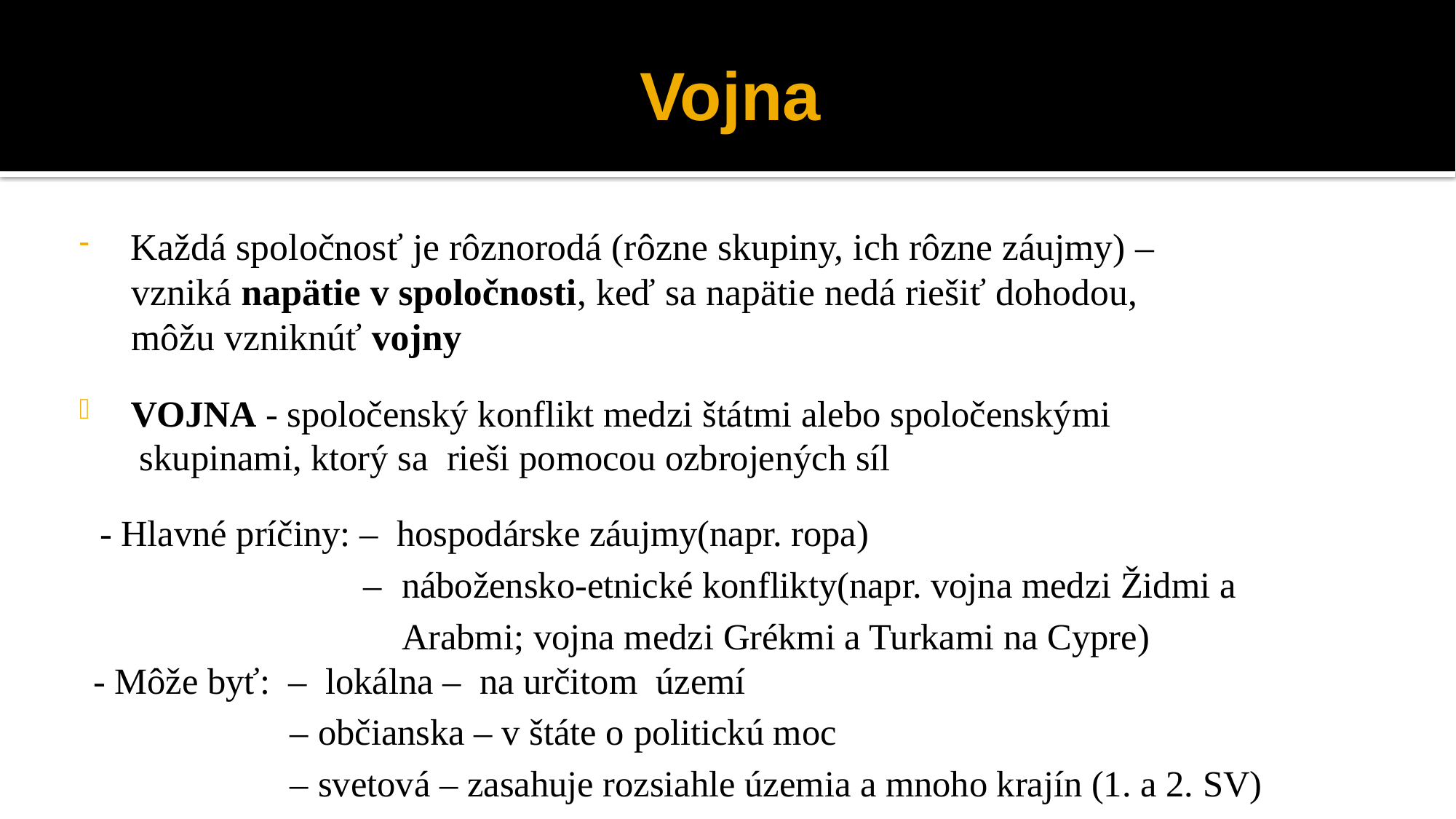

# Vojna
Každá spoločnosť je rôznorodá (rôzne skupiny, ich rôzne záujmy) –
    vzniká napätie v spoločnosti, keď sa napätie nedá riešiť dohodou,
    môžu vzniknúť vojny

VOJNA - spoločenský konflikt medzi štátmi alebo spoločenskými
     skupinami, ktorý sa  rieši pomocou ozbrojených síl

 - Hlavné príčiny: –  hospodárske záujmy(napr. ropa)
                         –  nábožensko-etnické konflikty(napr. vojna medzi Židmi a
                             Arabmi; vojna medzi Grékmi a Turkami na Cypre)
- Môže byť:  –  lokálna –  na určitom  území
                 – občianska – v štáte o politickú moc
                 – svetová – zasahuje rozsiahle územia a mnoho krajín (1. a 2. SV)